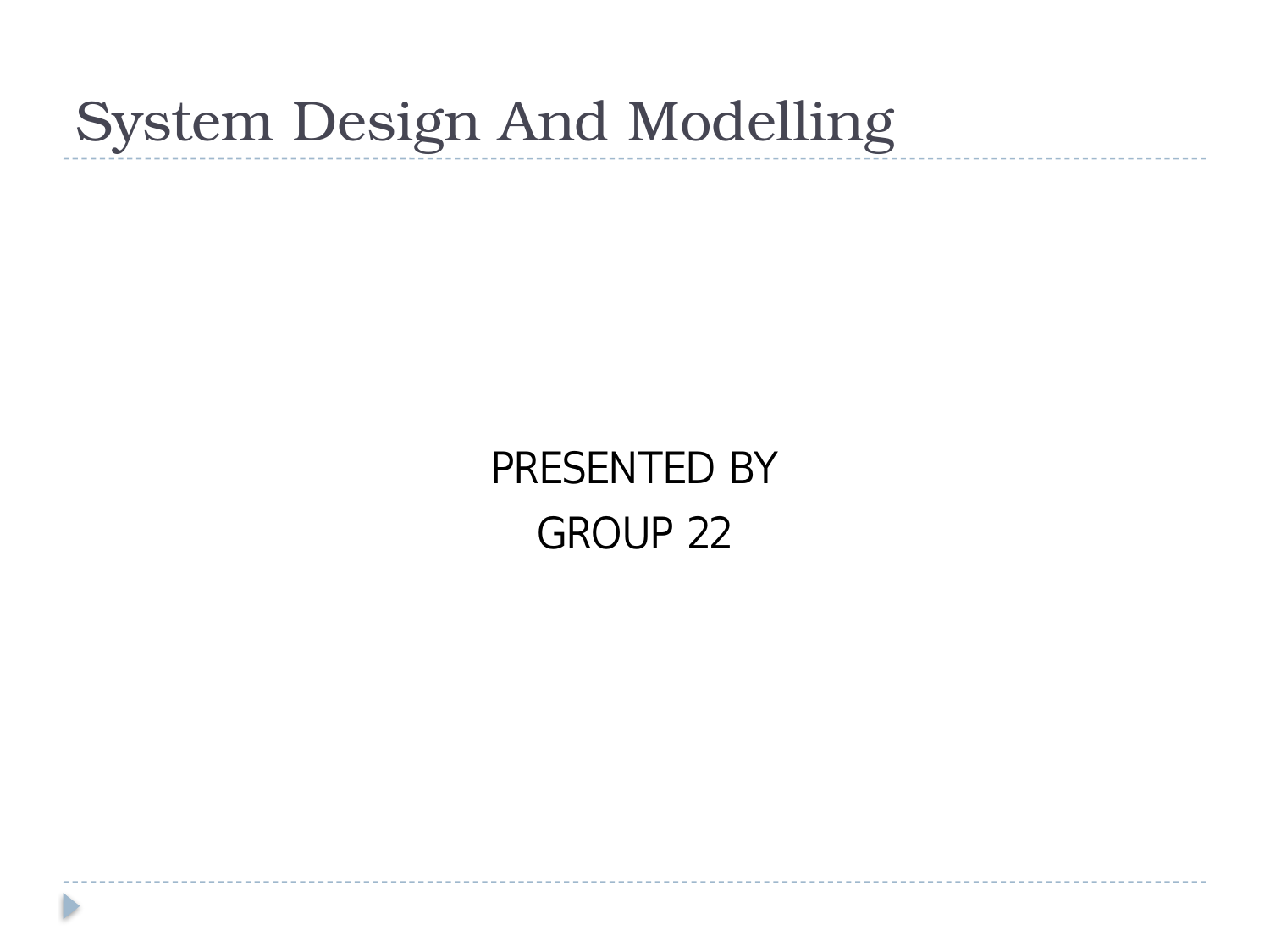

# System Design And Modelling

PRESENTED BY
GROUP 22